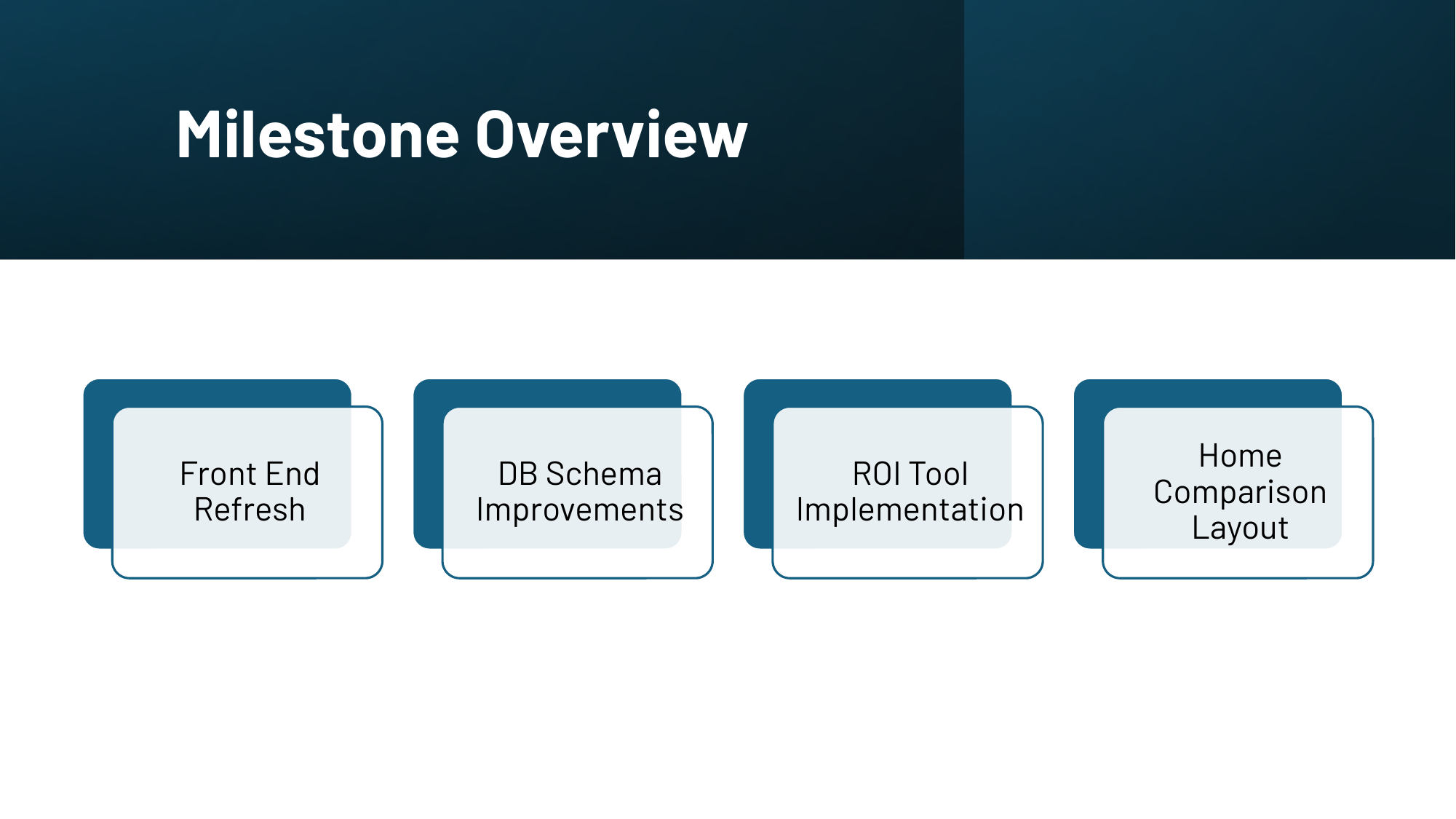

# Milestone Overview
Front End Refresh
DB Schema Improvements
ROI Tool Implementation
Home Comparison Layout